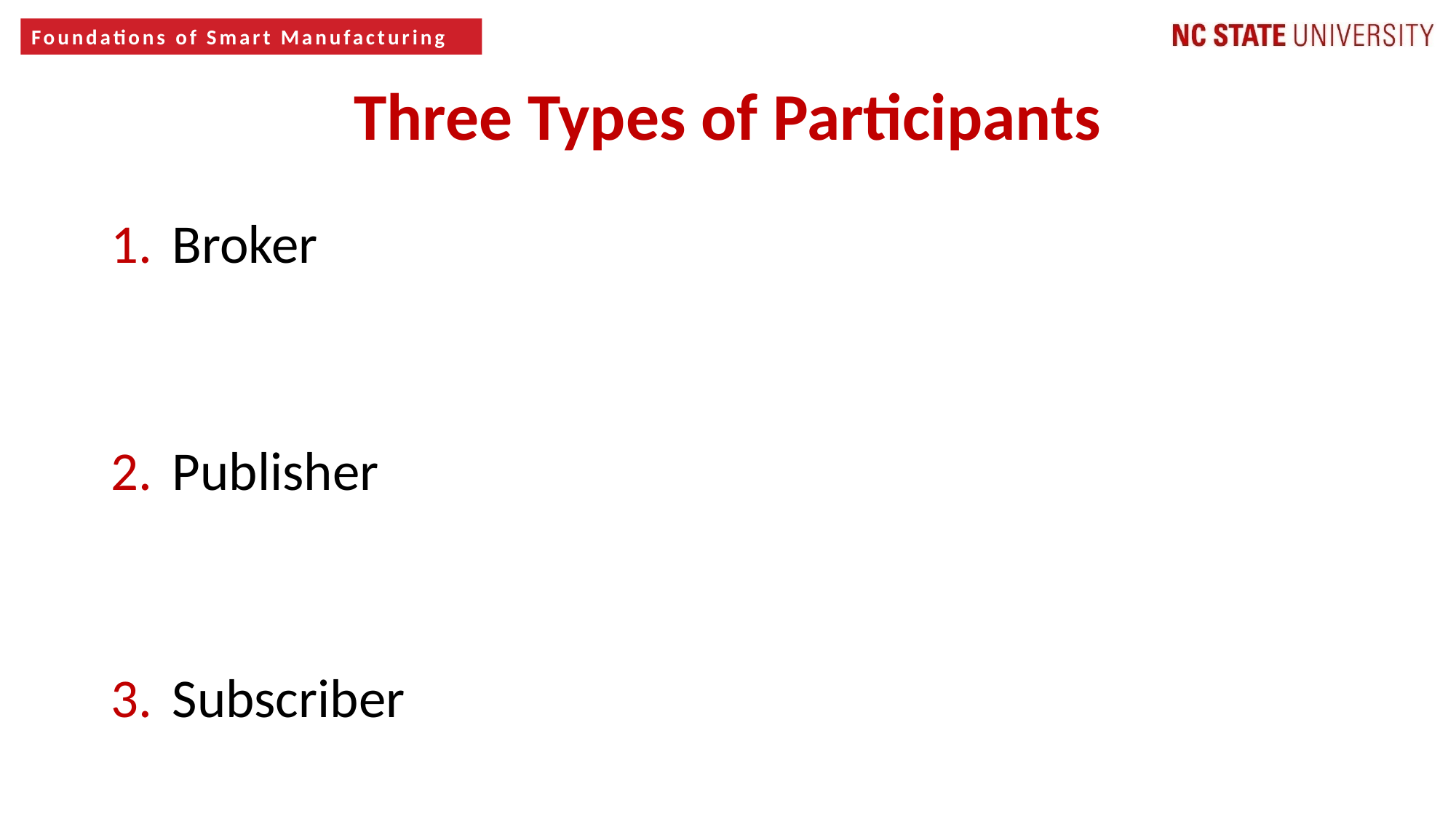

7
Three Types of Participants
Broker

Publisher

Subscriber